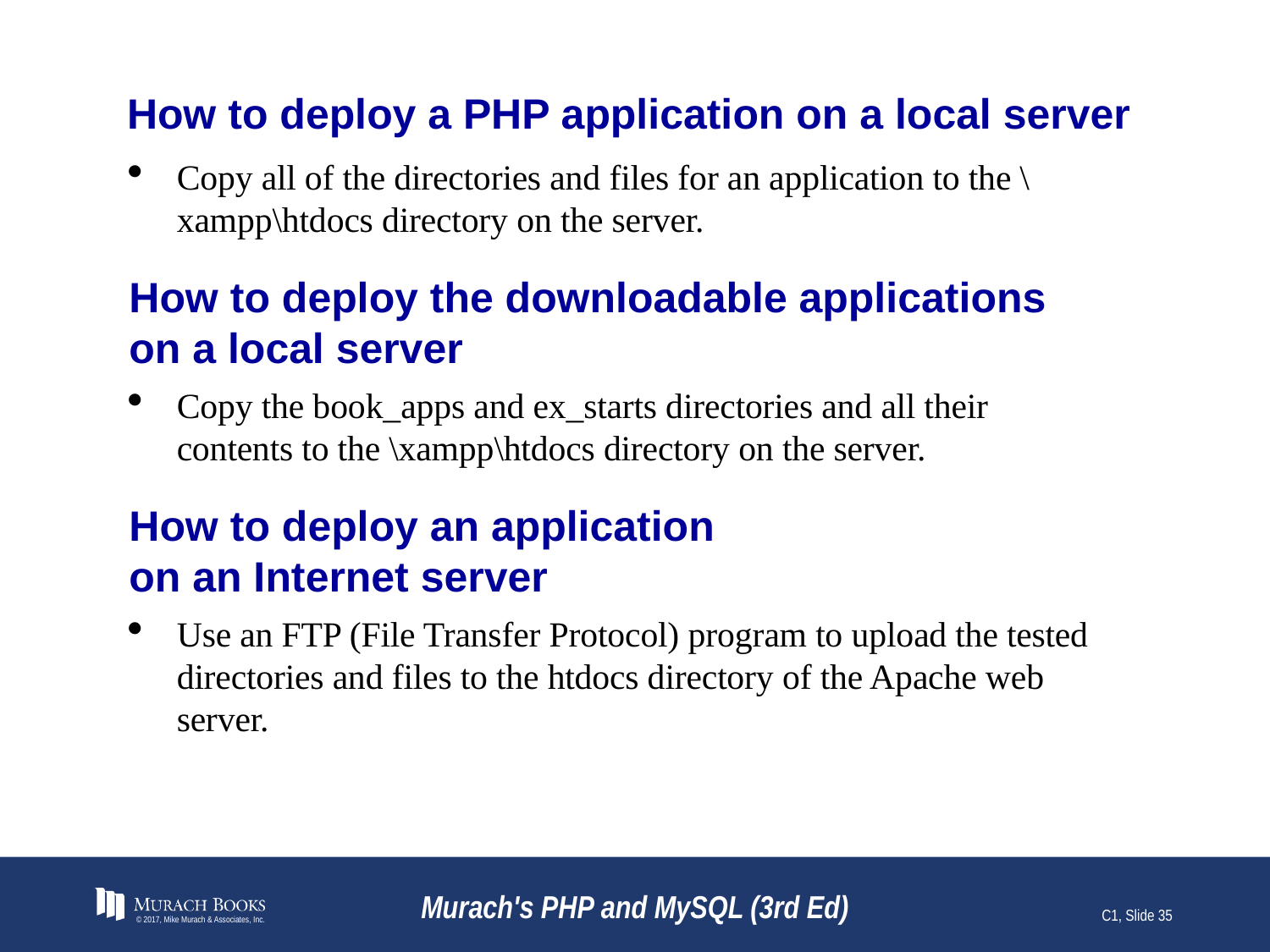

# How to deploy a PHP application on a local server
Copy all of the directories and files for an application to the \xampp\htdocs directory on the server.
How to deploy the downloadable applications
on a local server
Copy the book_apps and ex_starts directories and all their contents to the \xampp\htdocs directory on the server.
How to deploy an application
on an Internet server
Use an FTP (File Transfer Protocol) program to upload the tested directories and files to the htdocs directory of the Apache web server.

© 2017, Mike Murach & Associates, Inc.
Murach's PHP and MySQL (3rd Ed)

C1, Slide 35